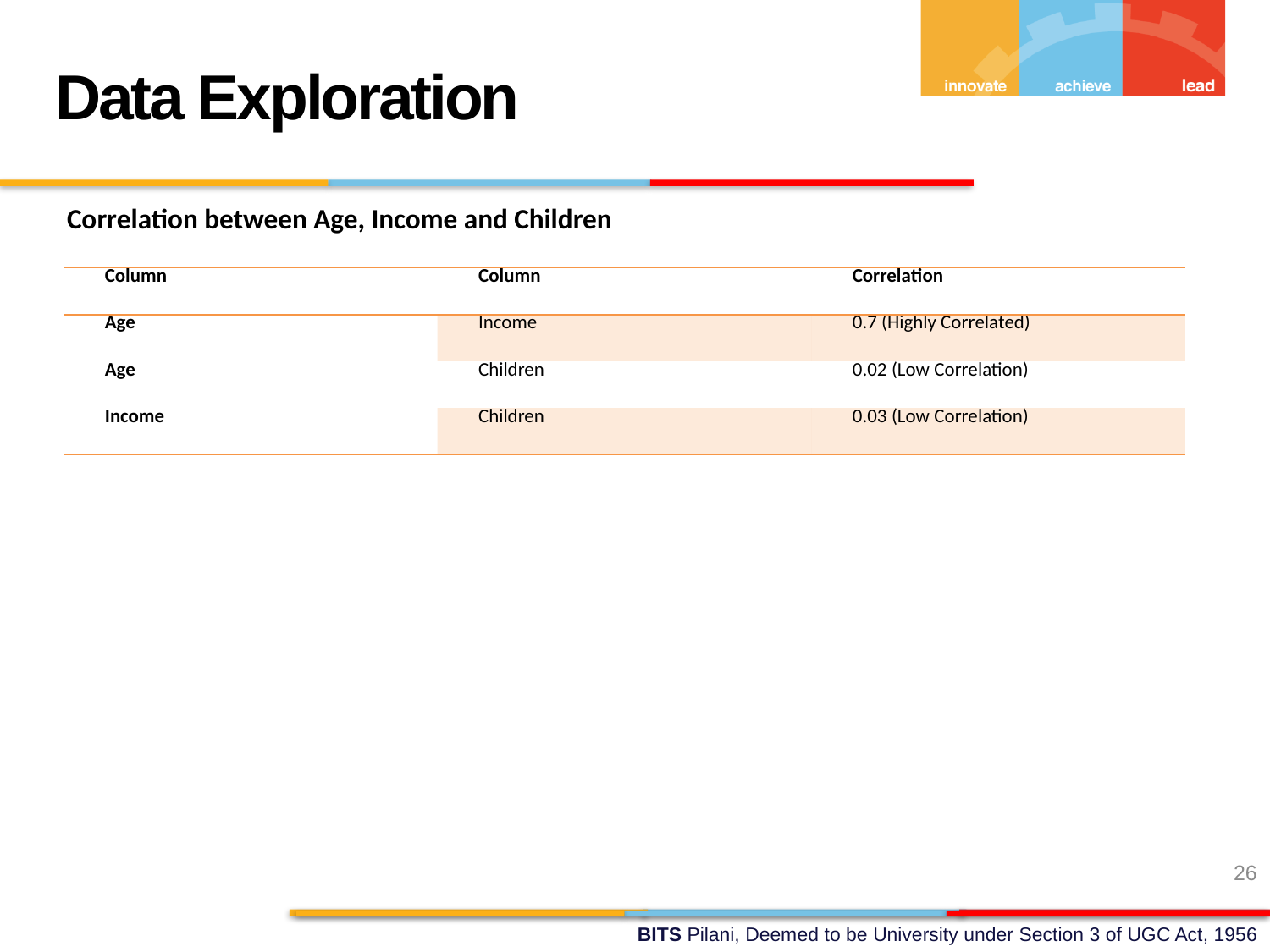

Data Exploration
Correlation between Age, Income and Children

| Column | Column | Correlation |
| --- | --- | --- |
| Age | Income | 0.7 (Highly Correlated) |
| Age | Children | 0.02 (Low Correlation) |
| Income | Children | 0.03 (Low Correlation) |

26